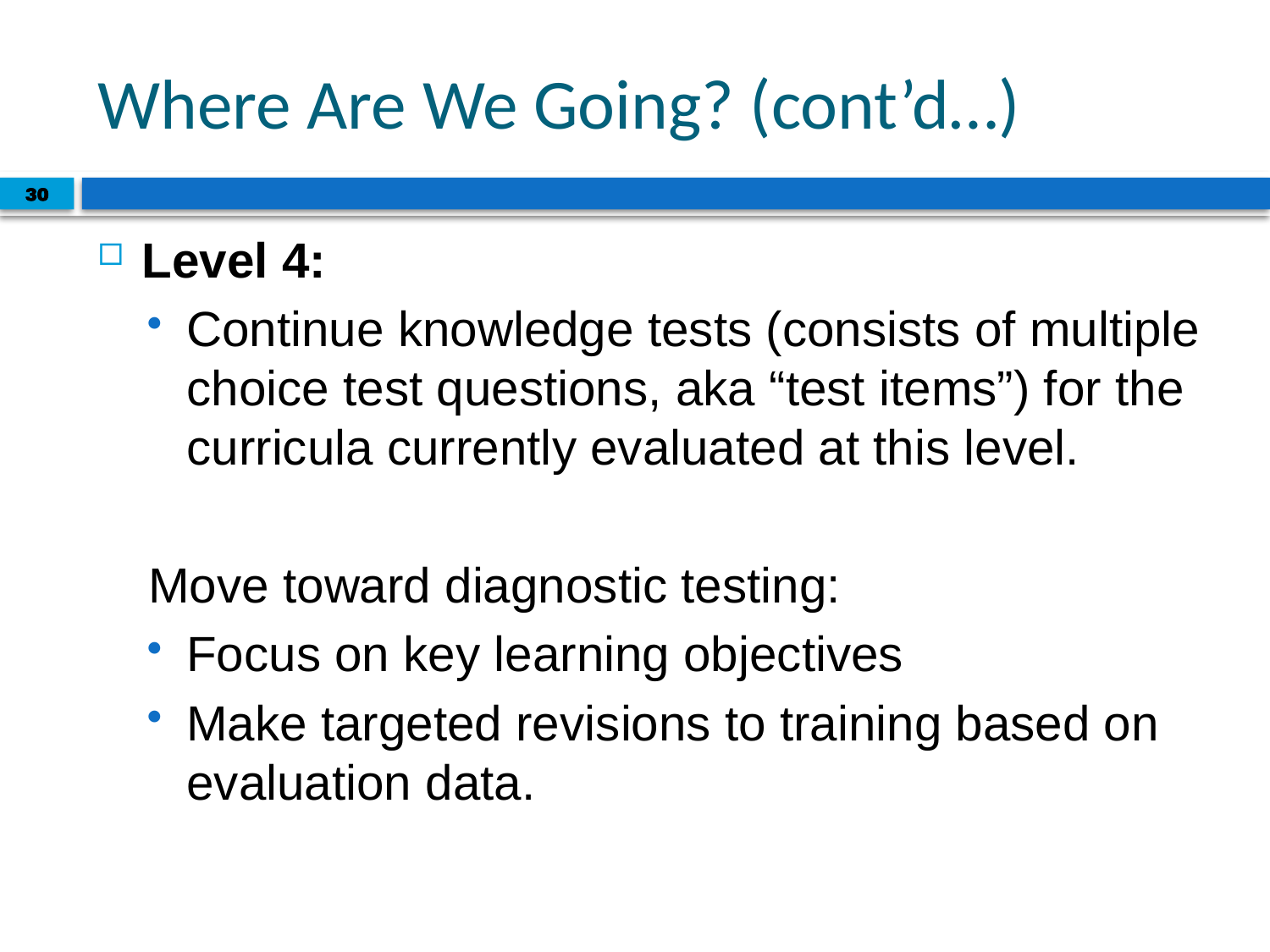

# Where Are We Going? (cont’d…)
30
Level 4:
Continue knowledge tests (consists of multiple choice test questions, aka “test items”) for the curricula currently evaluated at this level.

Move toward diagnostic testing:
Focus on key learning objectives
Make targeted revisions to training based on evaluation data.